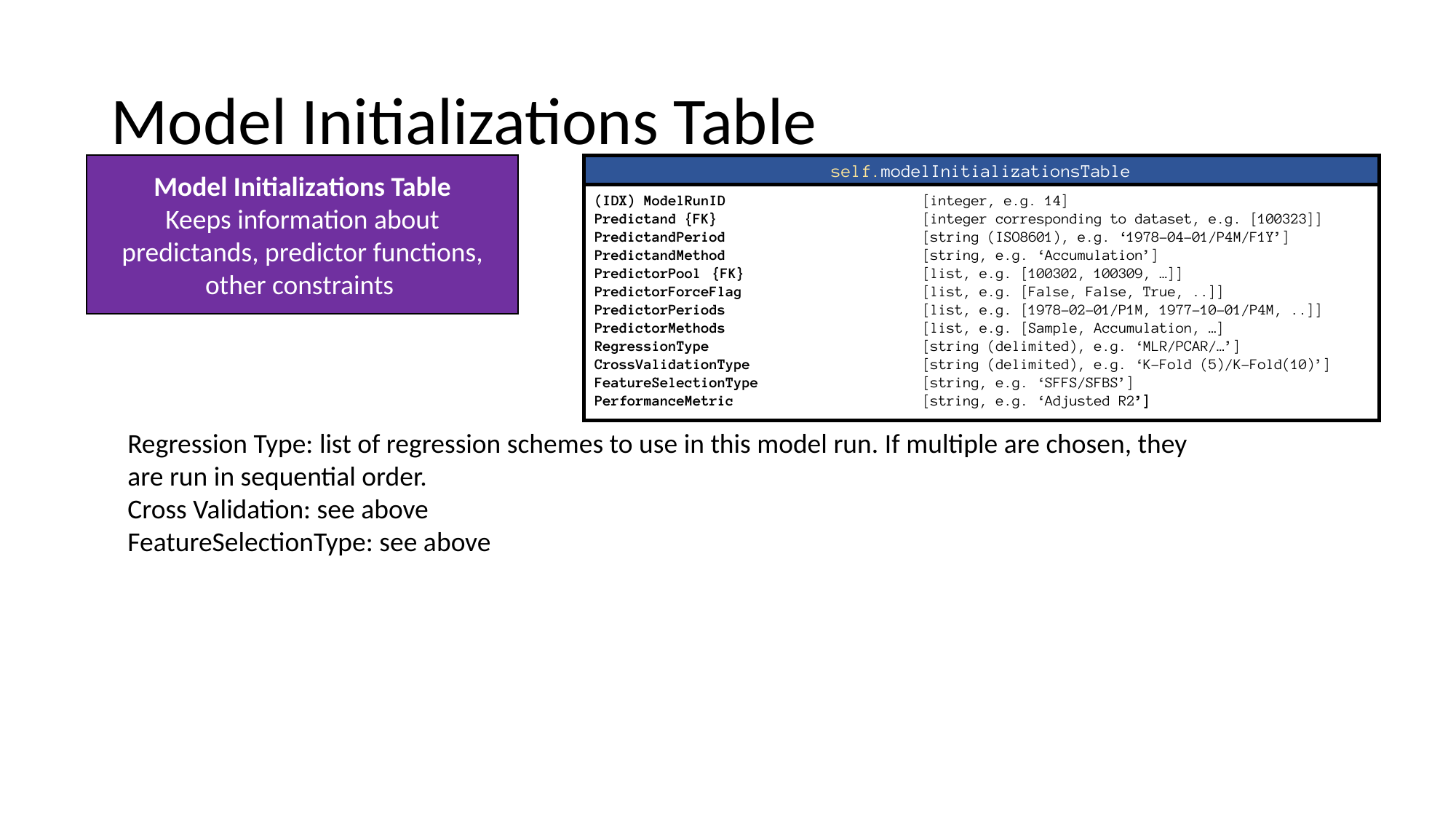

# Model Initializations Table
Model Initializations Table
Keeps information about predictands, predictor functions, other constraints
self.modelInitializationsTable
(IDX) ModelRunID		[integer, e.g. 14]
Predictand {FK}		[integer corresponding to dataset, e.g. [100323]] PredictandPeriod		[string (ISO8601), e.g. ‘1978-04-01/P4M/F1Y’]
PredictandMethod		[string, e.g. ‘Accumulation’]
PredictorPool	 {FK}		[list, e.g. [100302, 100309, …]]
PredictorForceFlag		[list, e.g. [False, False, True, ..]]
PredictorPeriods		[list, e.g. [1978-02-01/P1M, 1977-10-01/P4M, ..]]
PredictorMethods		[list, e.g. [Sample, Accumulation, …]
RegressionType		[string (delimited), e.g. ‘MLR/PCAR/…’] CrossValidationType		[string (delimited), e.g. ‘K-Fold (5)/K-Fold(10)’]
FeatureSelectionType		[string, e.g. ‘SFFS/SFBS’]
PerformanceMetric		[string, e.g. ‘Adjusted R2’]
Regression Type: list of regression schemes to use in this model run. If multiple are chosen, they are run in sequential order.
Cross Validation: see above
FeatureSelectionType: see above